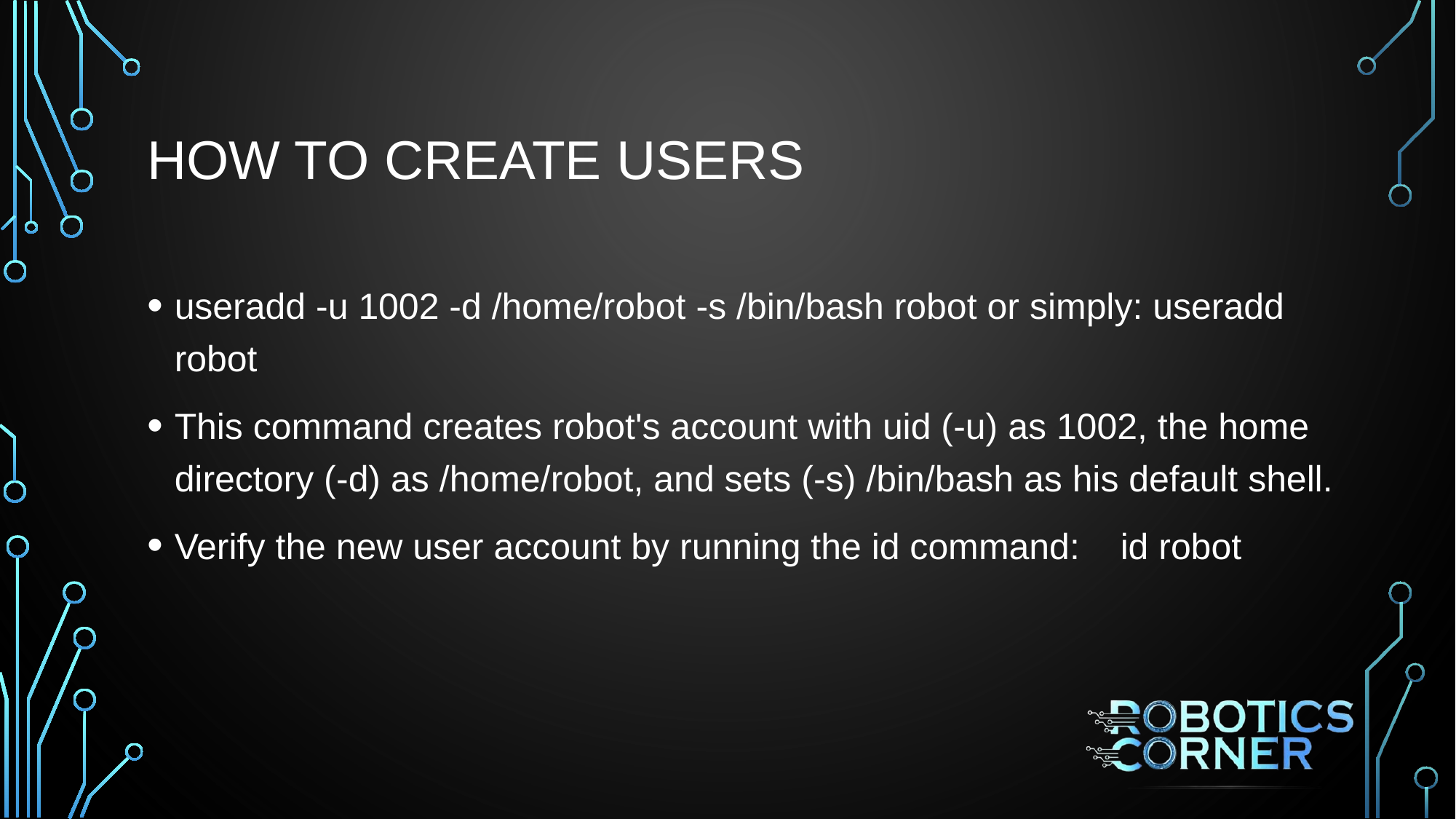

# How to Create Users
useradd -u 1002 -d /home/robot -s /bin/bash robot or simply: useradd robot
This command creates robot's account with uid (-u) as 1002, the home directory (-d) as /home/robot, and sets (-s) /bin/bash as his default shell.
Verify the new user account by running the id command:    id robot